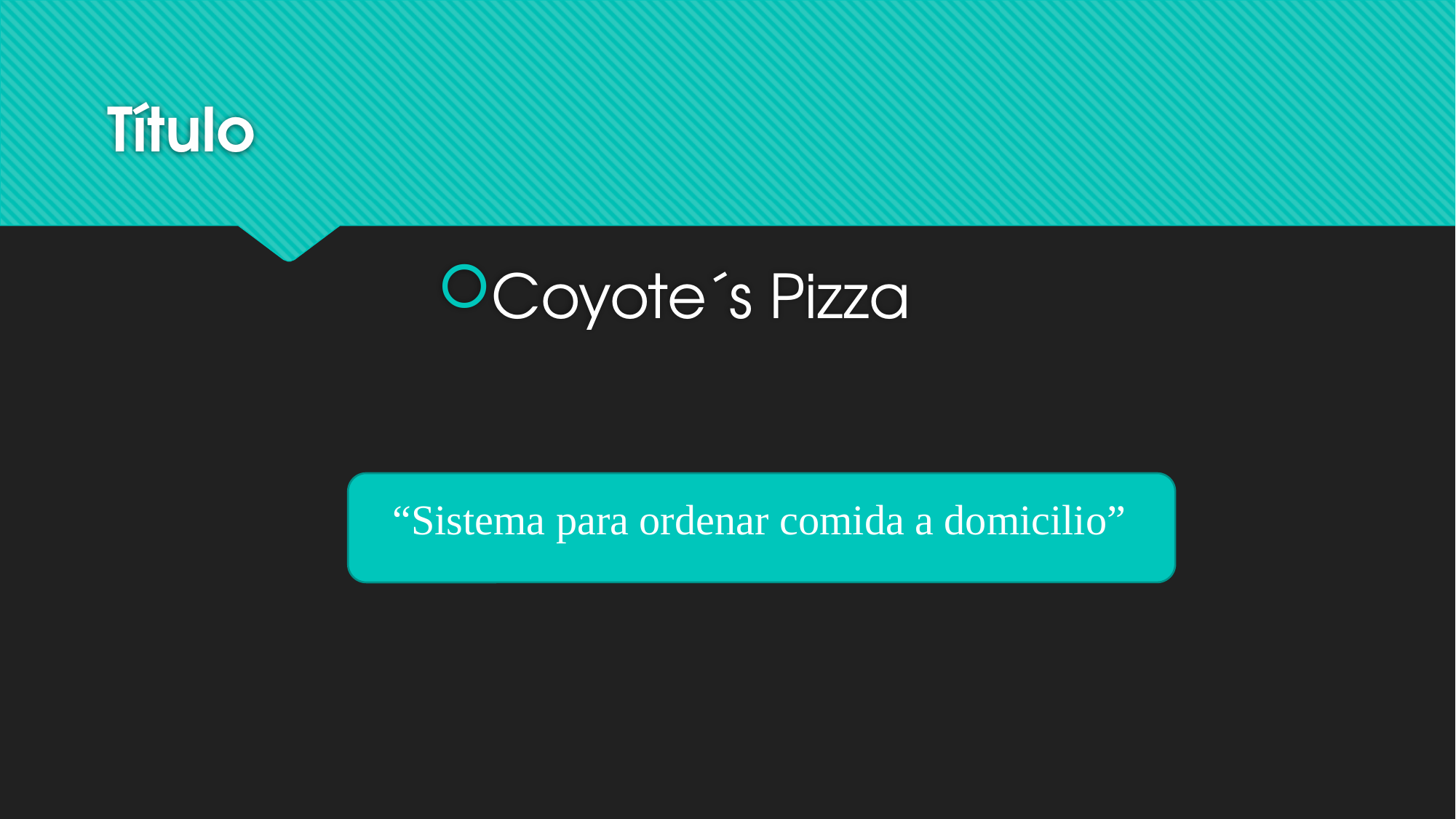

# Título
Coyote´s Pizza

“Sistema para ordenar comida a domicilio”